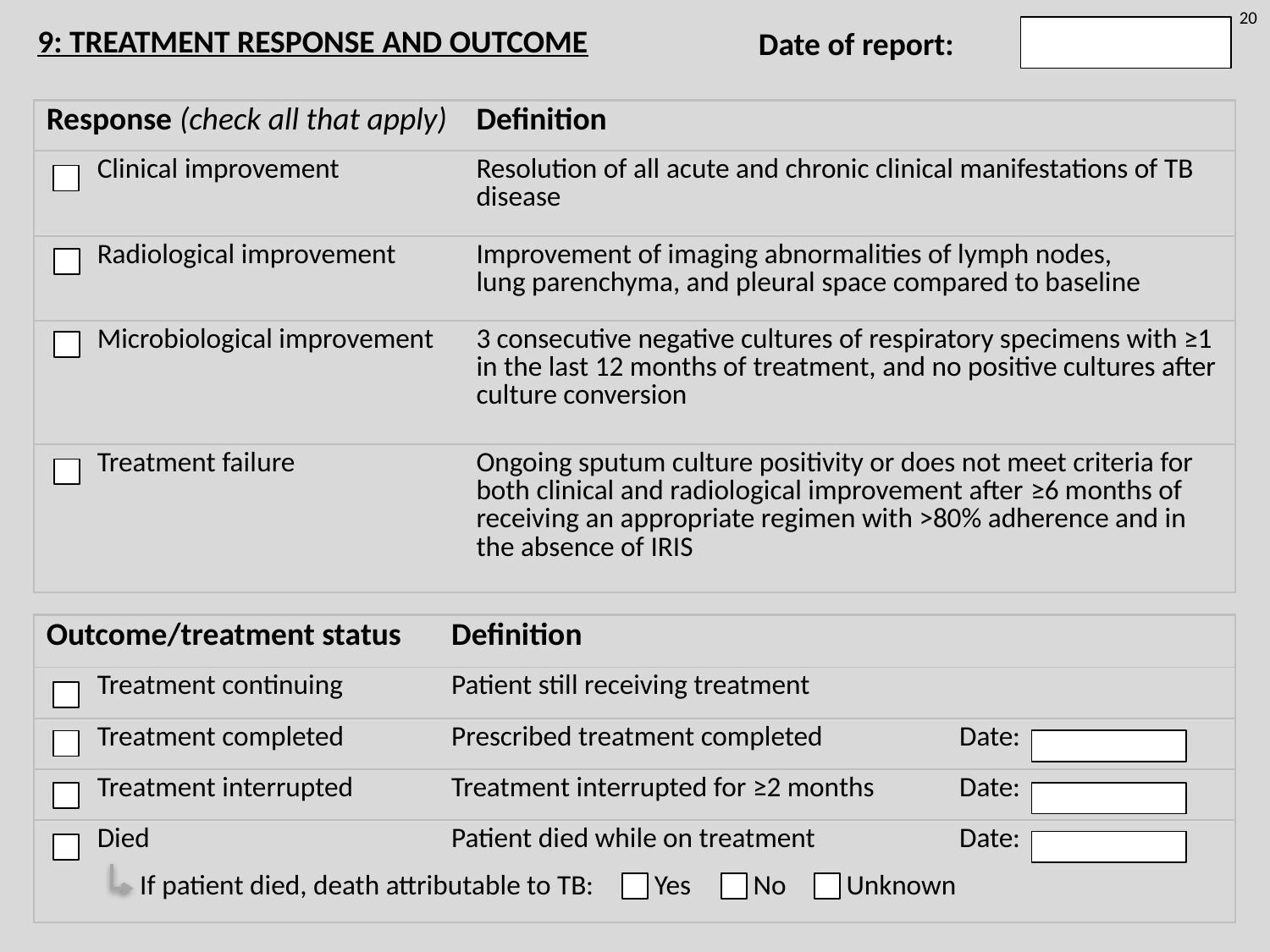

9: TREATMENT RESPONSE AND OUTCOME
Date of report:

| Response (check all that apply) | Definition |
| --- | --- |
| Clinical improvement | Resolution of all acute and chronic clinical manifestations of TB disease |
| Radiological improvement | Improvement of imaging abnormalities of lymph nodes, lung parenchyma, and pleural space compared to baseline |
| Microbiological improvement | 3 consecutive negative cultures of respiratory specimens with ≥1 in the last 12 months of treatment, and no positive cultures after culture conversion |
| Treatment failure | Ongoing sputum culture positivity or does not meet criteria for both clinical and radiological improvement after ≥6 months of receiving an appropriate regimen with >80% adherence and in the absence of IRIS |

| Outcome/treatment status | Definition |
| --- | --- |
| Treatment continuing | Patient still receiving treatment |
| Treatment completed | Prescribed treatment completed Date: |
| Treatment interrupted | Treatment interrupted for ≥2 months Date: |
| Died | Patient died while on treatment Date: |

Yes
No
Unknown
If patient died, death attributable to TB: